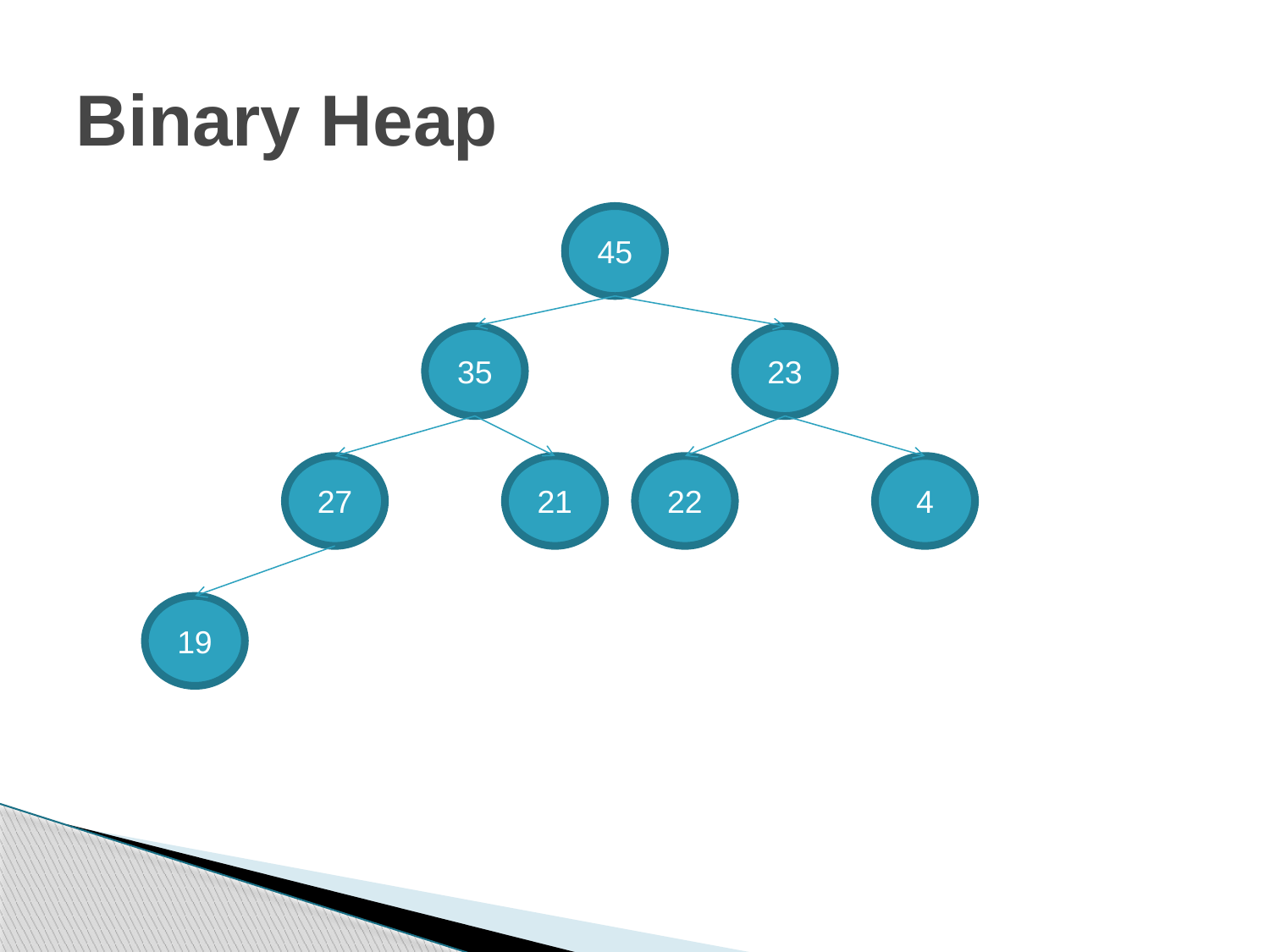

# Binary Heap
45
35
23
27
21
22
4
19